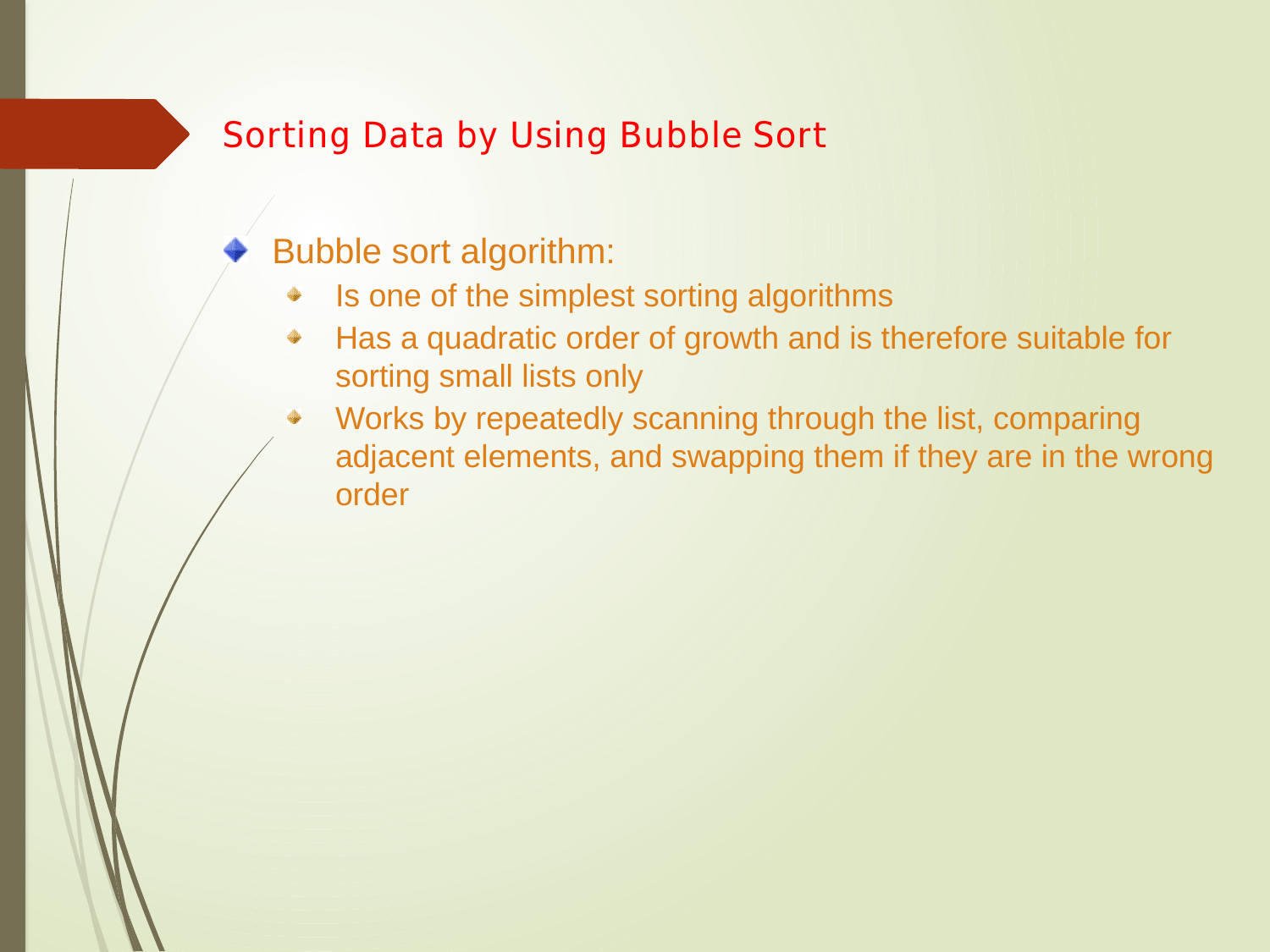

Sorting Data by Using Bubble Sort
Bubble sort algorithm:
Is one of the simplest sorting algorithms
Has a quadratic order of growth and is therefore suitable for sorting small lists only
Works by repeatedly scanning through the list, comparing adjacent elements, and swapping them if they are in the wrong order